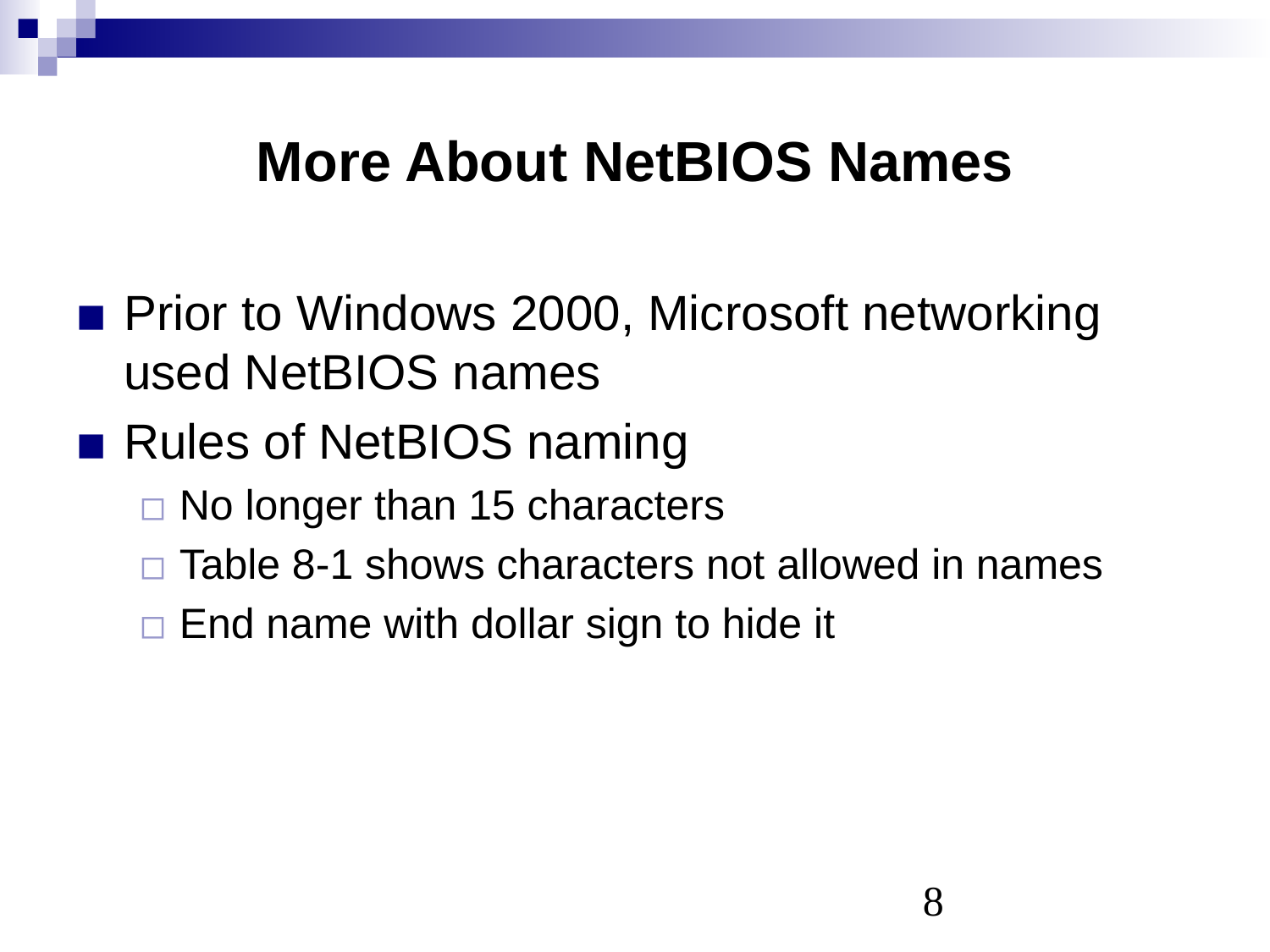

# More About NetBIOS Names
Prior to Windows 2000, Microsoft networking used NetBIOS names
Rules of NetBIOS naming
No longer than 15 characters
Table 8-1 shows characters not allowed in names
End name with dollar sign to hide it
8